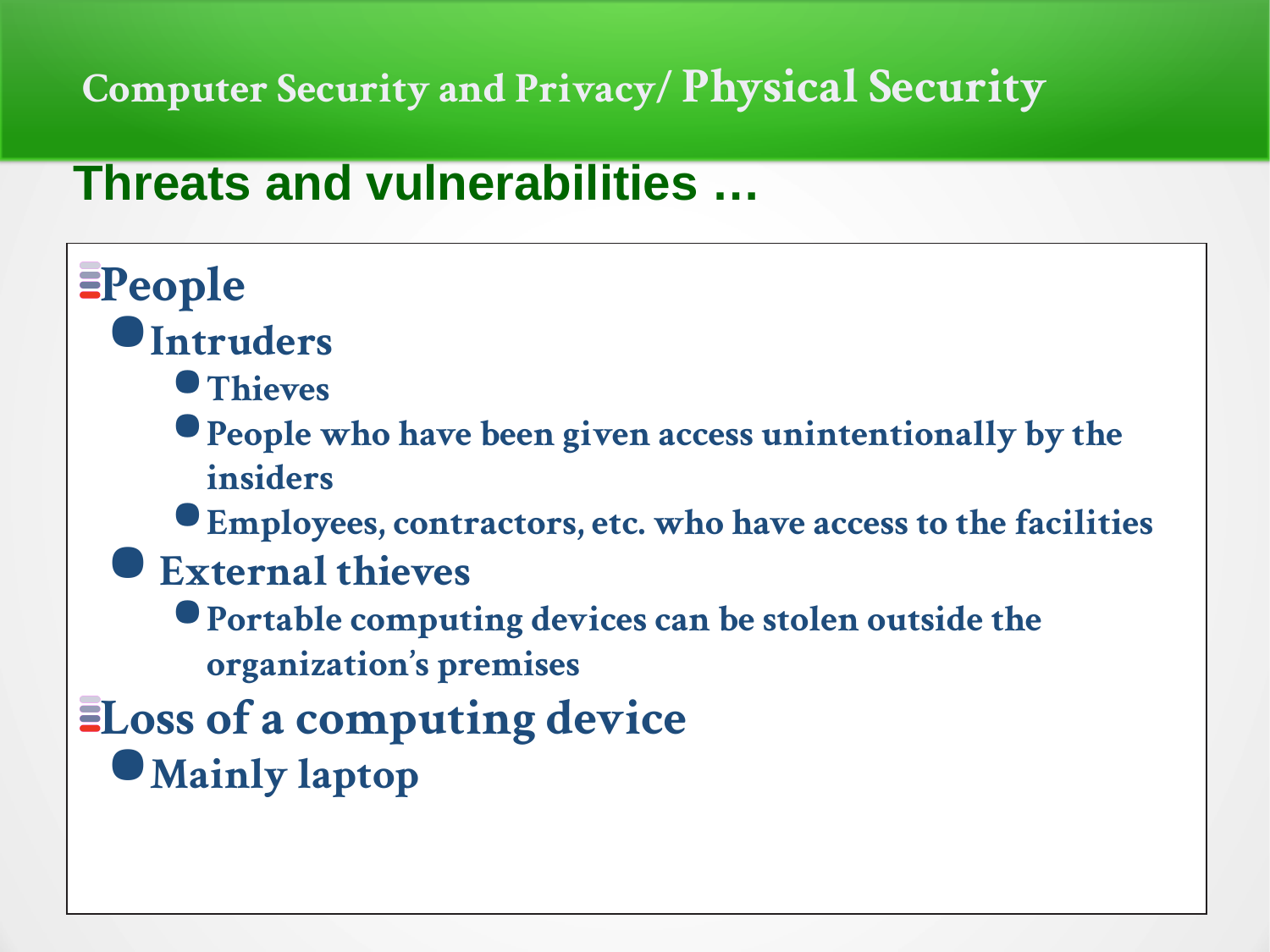

Computer Security and Privacy/ Physical Security
Threats and vulnerabilities …
People
Intruders
Thieves
People who have been given access unintentionally by the insiders
Employees, contractors, etc. who have access to the facilities
 External thieves
Portable computing devices can be stolen outside the organization’s premises
Loss of a computing device
Mainly laptop